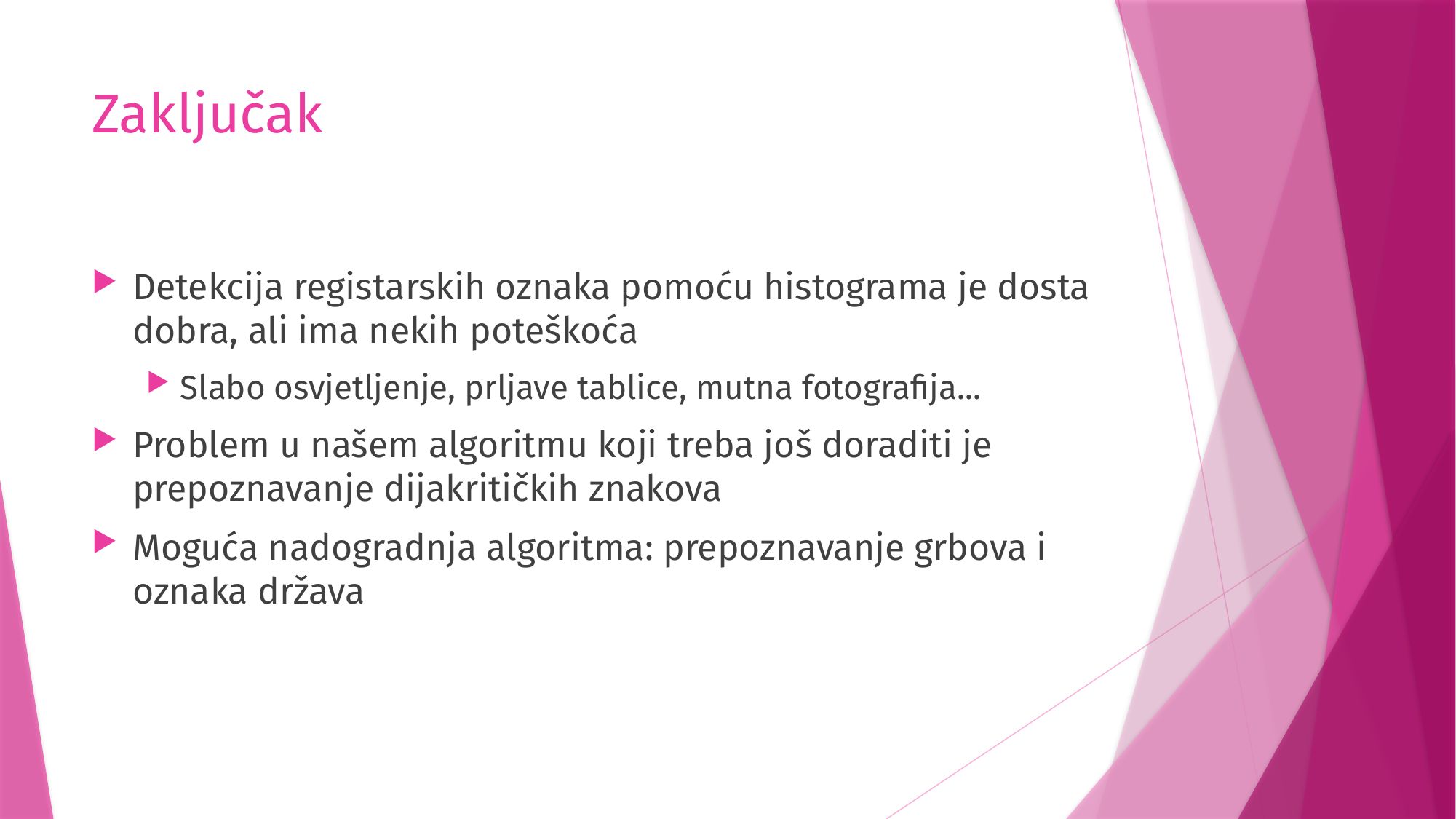

# Zaključak
Detekcija registarskih oznaka pomoću histograma je dosta dobra, ali ima nekih poteškoća
Slabo osvjetljenje, prljave tablice, mutna fotografija...
Problem u našem algoritmu koji treba još doraditi je prepoznavanje dijakritičkih znakova
Moguća nadogradnja algoritma: prepoznavanje grbova i oznaka država